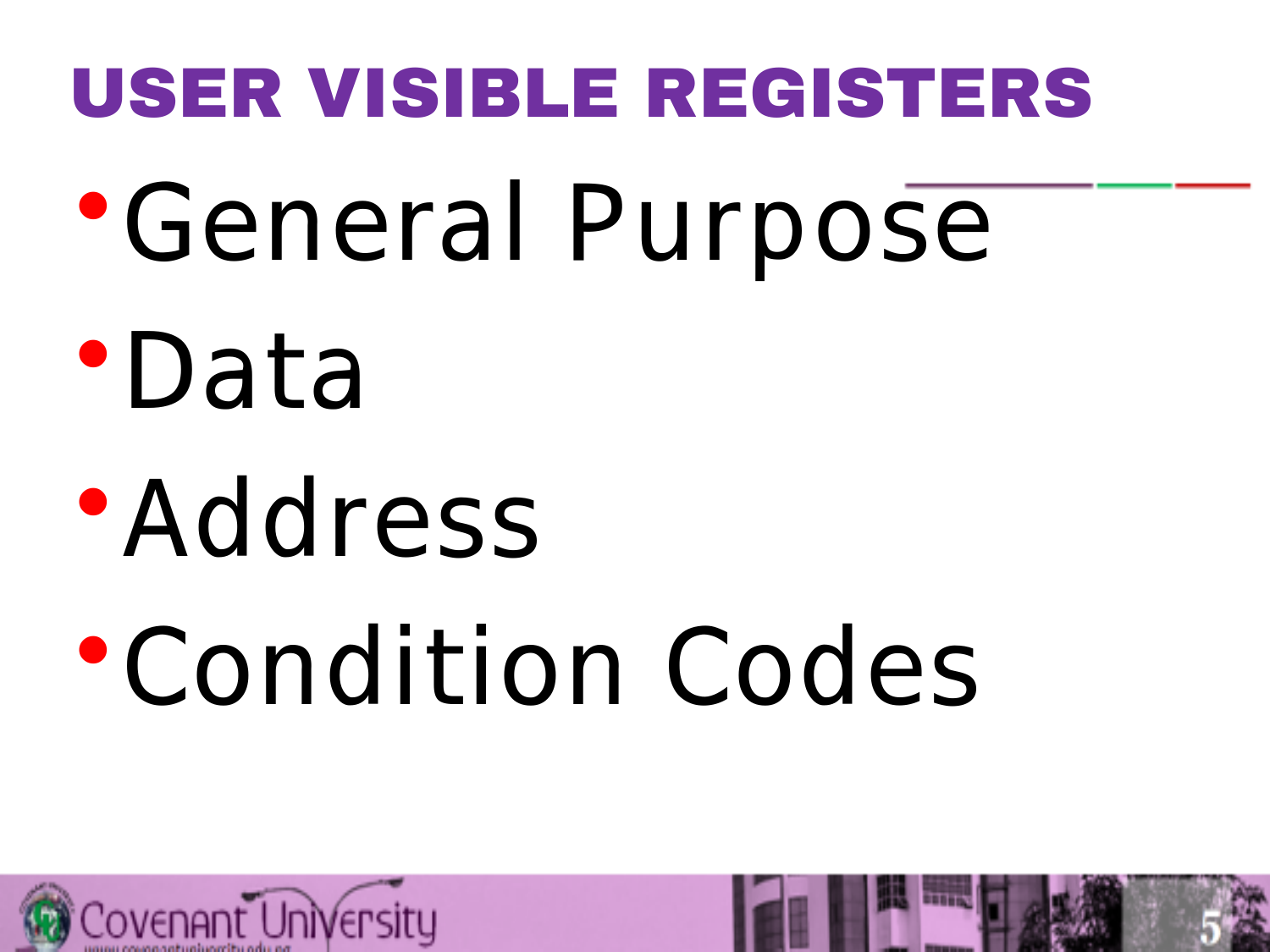

# USER VISIBLE REGISTERS
General Purpose
Data
Address
Condition Codes